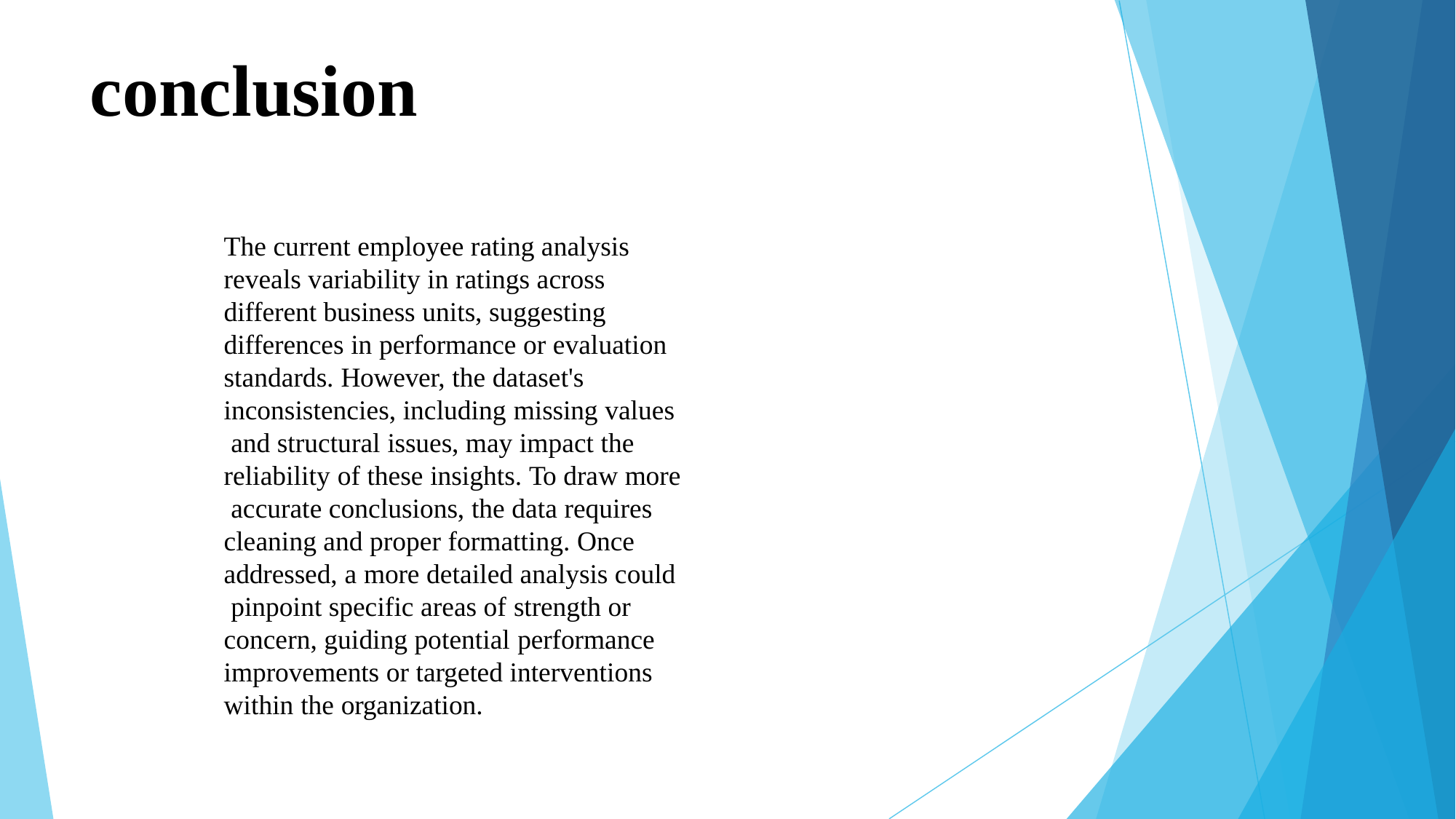

# conclusion
The current employee rating analysis  reveals variability in ratings across  different business units, suggesting  differences in performance or evaluation  standards. However, the dataset's  inconsistencies, including missing values  and structural issues, may impact the  reliability of these insights. To draw more  accurate conclusions, the data requires  cleaning and proper formatting. Once  addressed, a more detailed analysis could  pinpoint specific areas of strength or  concern, guiding potential performance  improvements or targeted interventions  within the organization.